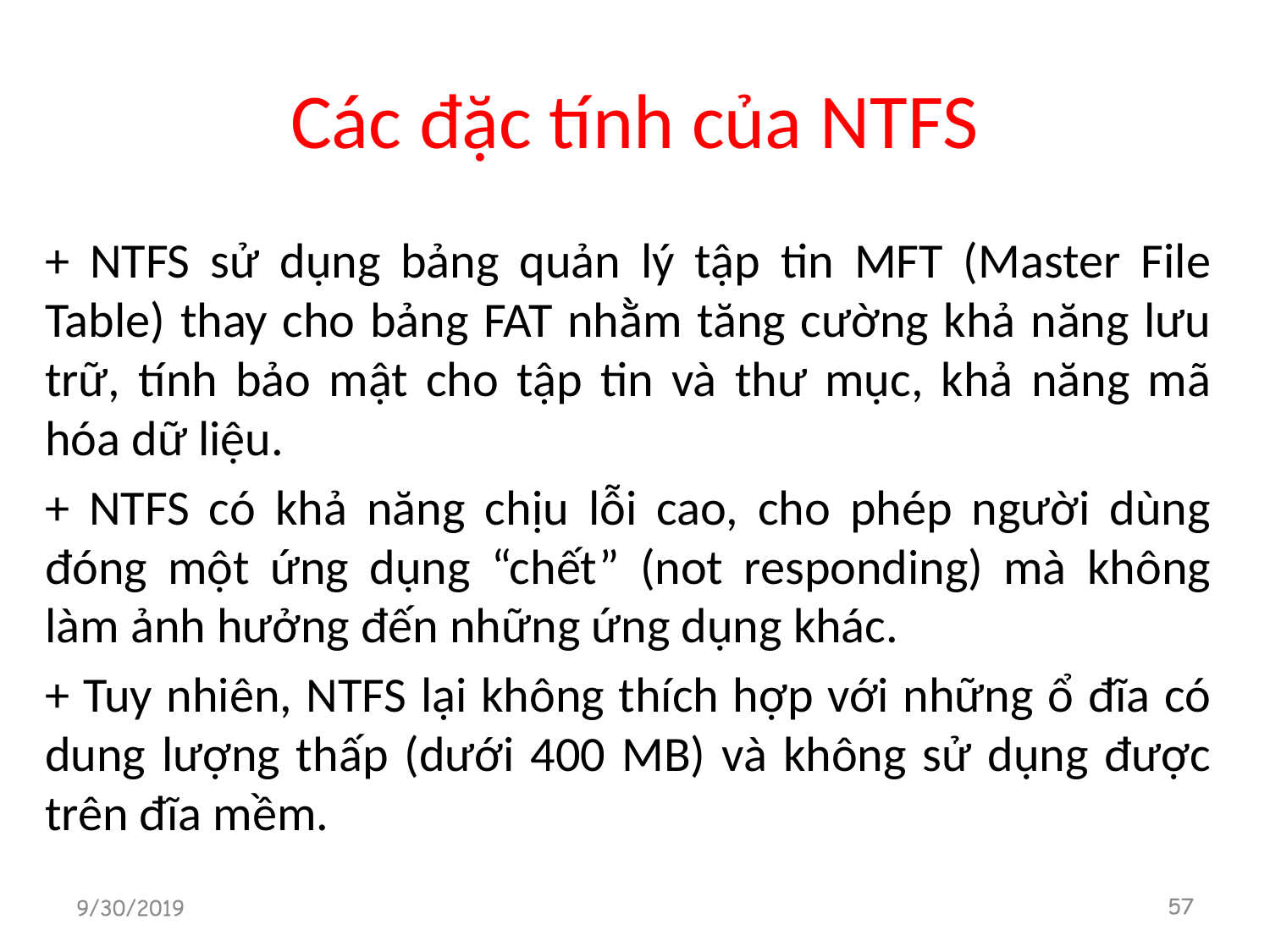

# Các đặc tính của NTFS
+ NTFS sử dụng bảng quản lý tập tin MFT (Master File Table) thay cho bảng FAT nhằm tăng cường khả năng lưu trữ, tính bảo mật cho tập tin và thư mục, khả năng mã hóa dữ liệu.
+ NTFS có khả năng chịu lỗi cao, cho phép người dùng đóng một ứng dụng “chết” (not responding) mà không làm ảnh hưởng đến những ứng dụng khác.
+ Tuy nhiên, NTFS lại không thích hợp với những ổ đĩa có dung lượng thấp (dưới 400 MB) và không sử dụng được trên đĩa mềm.
9/30/2019
57